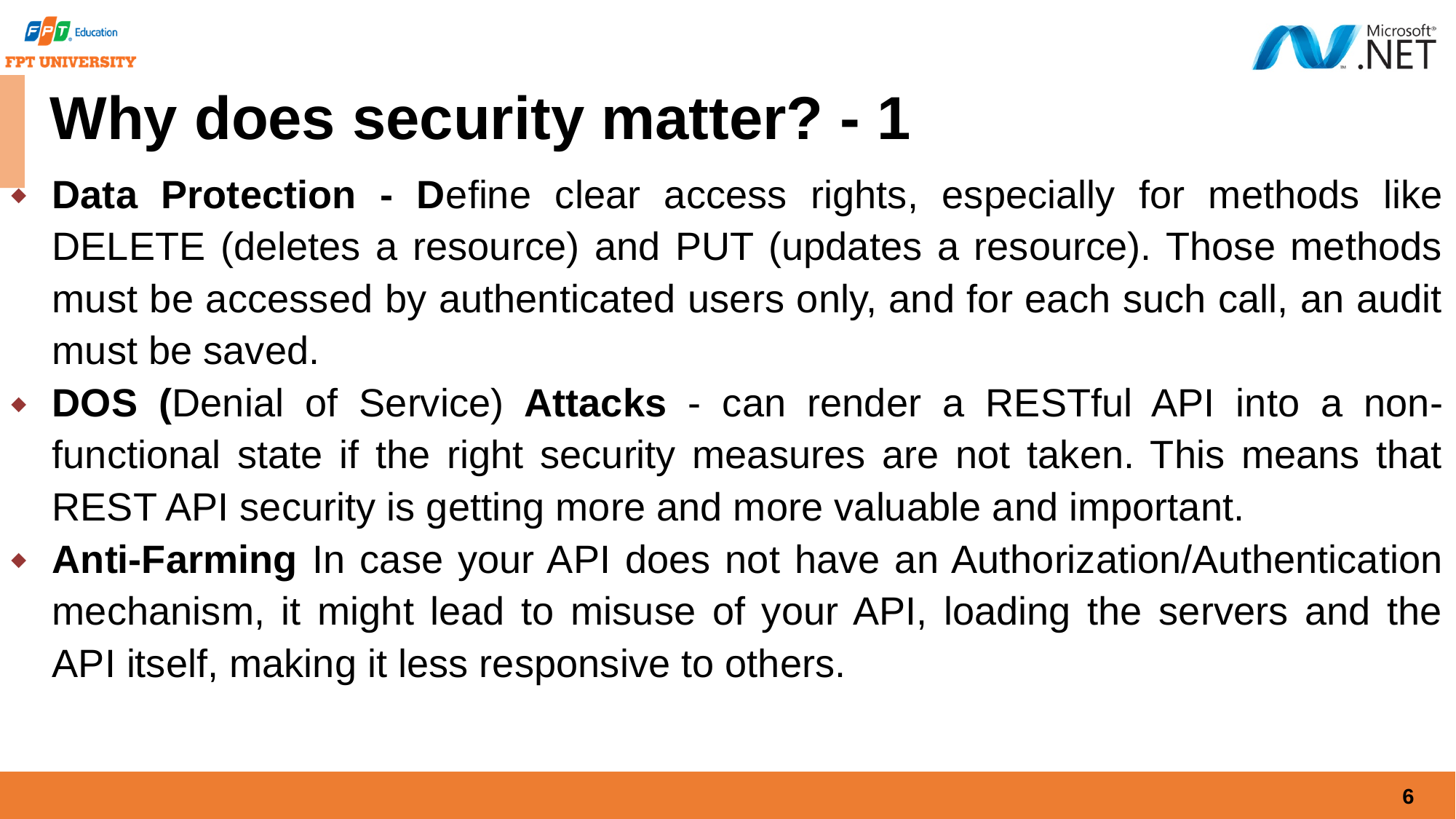

# Why does security matter? - 1
Data Protection - Define clear access rights, especially for methods like DELETE (deletes a resource) and PUT (updates a resource). Those methods must be accessed by authenticated users only, and for each such call, an audit must be saved.
DOS (Denial of Service) Attacks - can render a RESTful API into a non-functional state if the right security measures are not taken. This means that REST API security is getting more and more valuable and important.
Anti-Farming In case your API does not have an Authorization/Authentication mechanism, it might lead to misuse of your API, loading the servers and the API itself, making it less responsive to others.

6